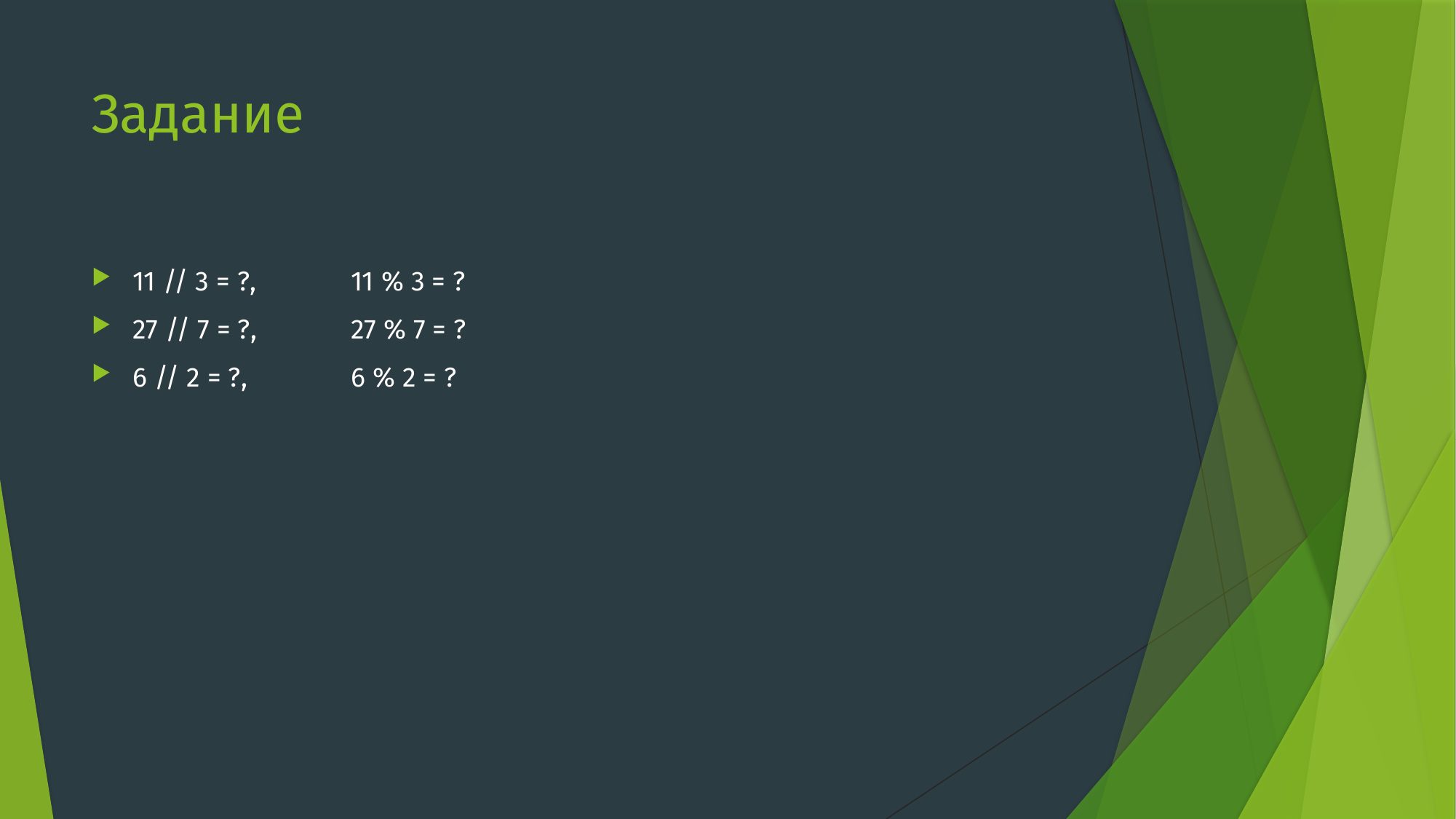

# Задание
11 // 3 = ?,	11 % 3 = ?
27 // 7 = ?, 	27 % 7 = ?
6 // 2 = ?,	6 % 2 = ?